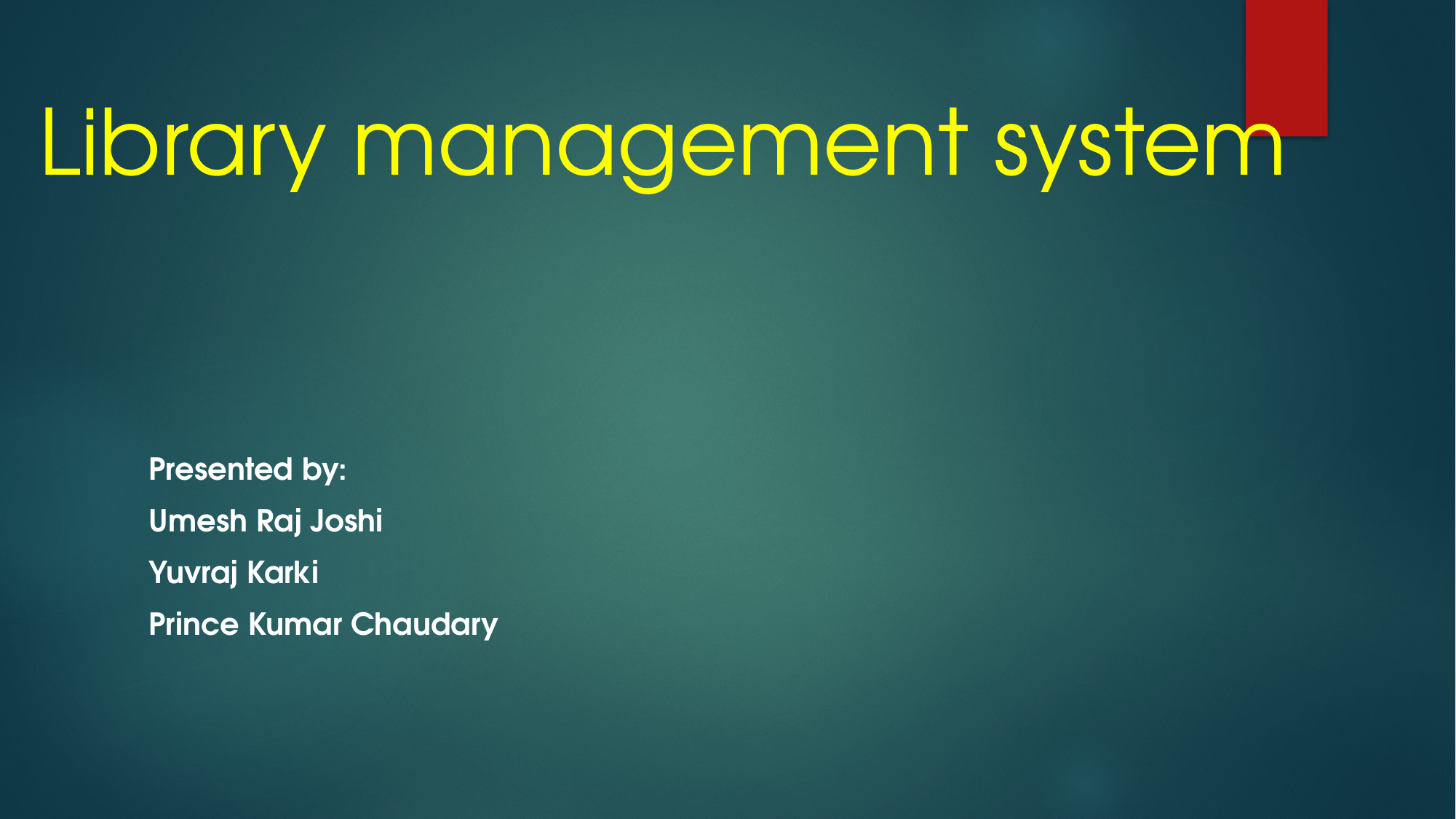

# Library management system
Presented by:
Umesh Raj Joshi
Yuvraj Karki
Prince Kumar Chaudary